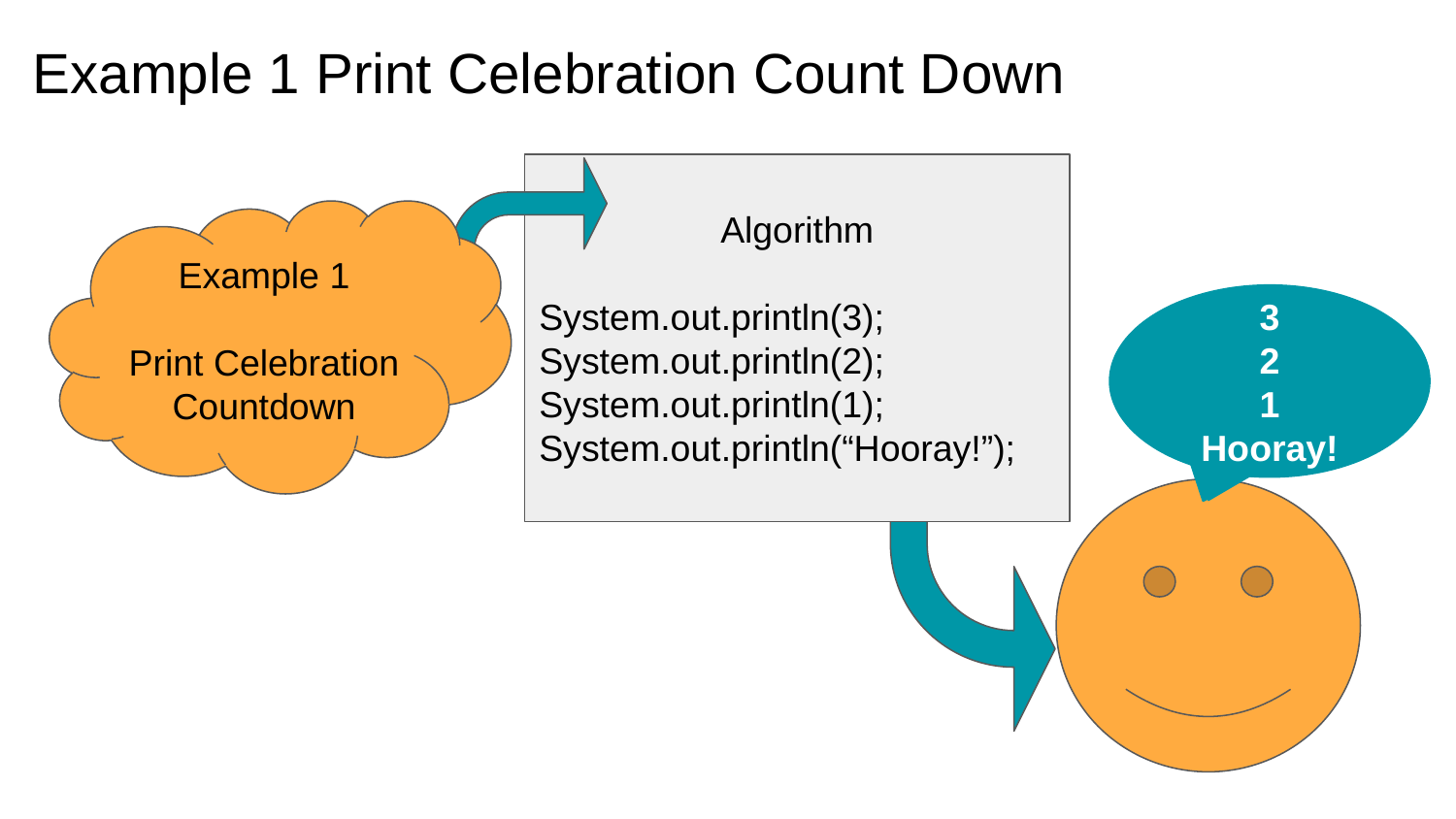

# Example 1 Print Celebration Count Down
Algorithm

System.out.println(3);
System.out.println(2);
System.out.println(1);
System.out.println(“Hooray!”);

Example 1

Print Celebration Countdown
3
2
1
Hooray!
3

3
2

3
2
1